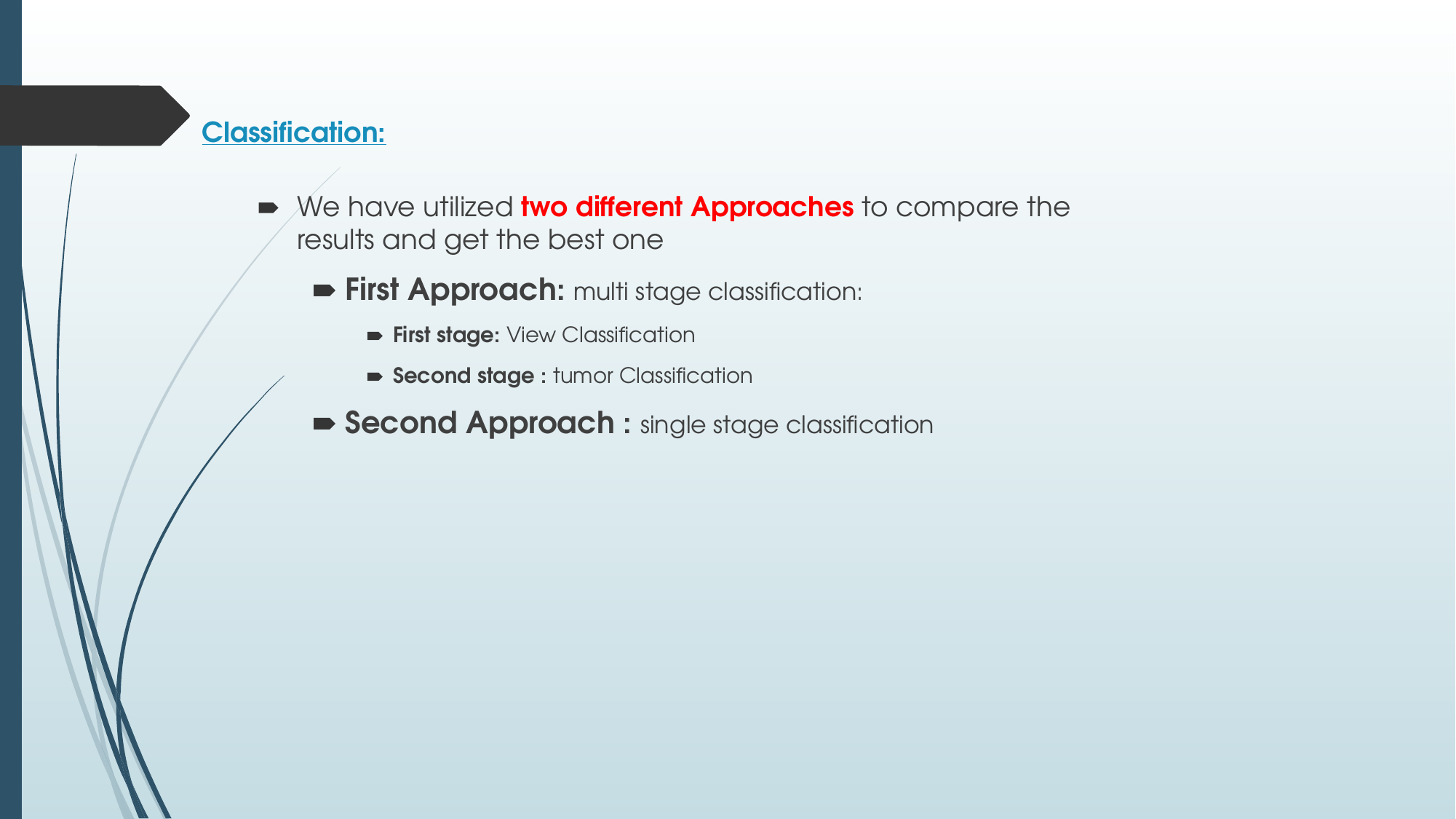

# Classification:
We have utilized two different Approaches to compare the results and get the best one
First Approach: multi stage classification:
First stage: View Classification
Second stage : tumor Classification
Second Approach : single stage classification